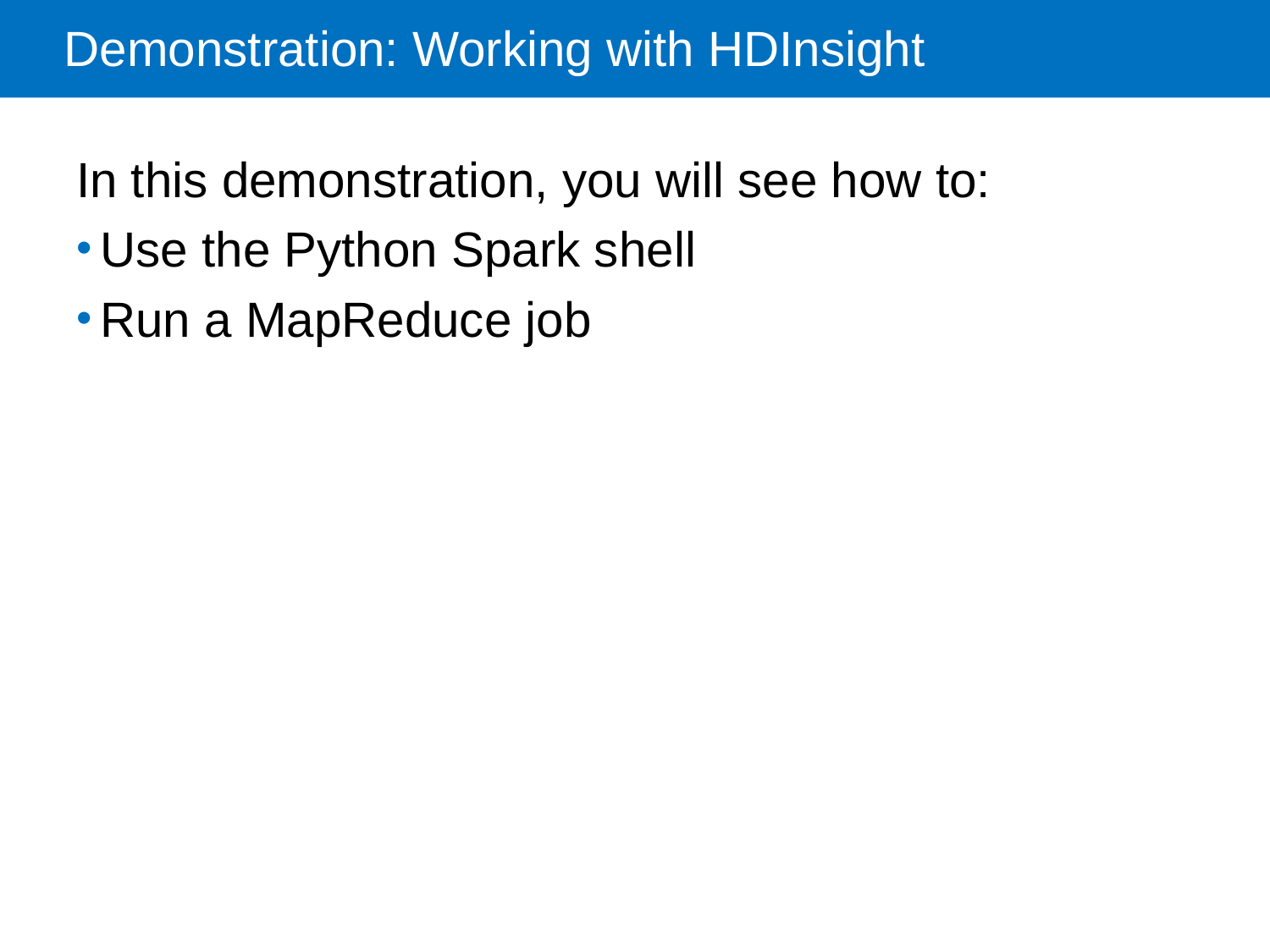

# Demonstration: Working with HDInsight
In this demonstration, you will see how to:
Use the Python Spark shell
Run a MapReduce job